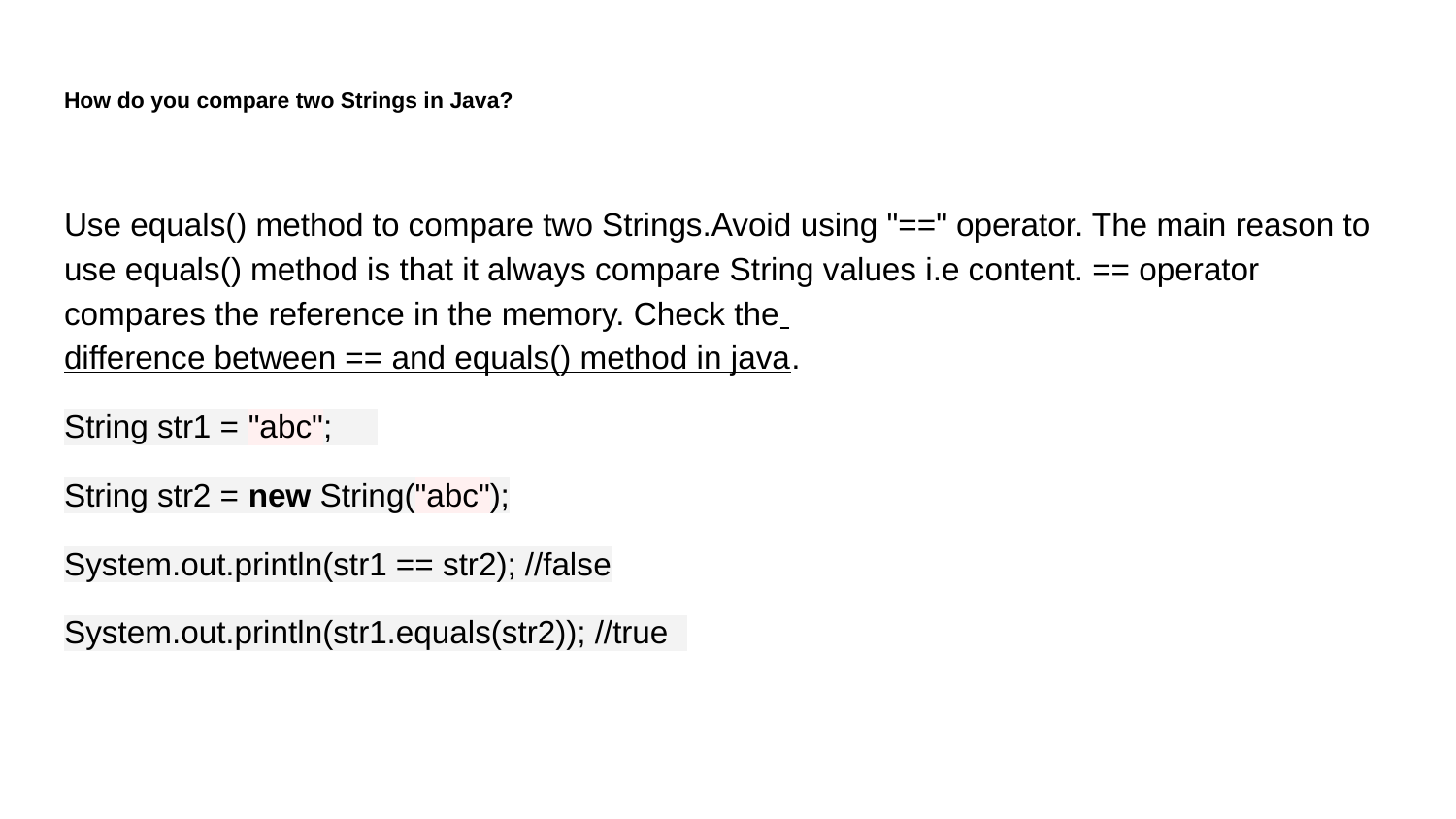

# How do you compare two Strings in Java?

Use equals() method to compare two Strings.Avoid using "==" operator. The main reason to use equals() method is that it always compare String values i.e content. == operator compares the reference in the memory. Check the difference between == and equals() method in java.
String str1 = "abc";
String str2 = new String("abc");
System.out.println(str1 == str2); //false
System.out.println(str1.equals(str2)); //true